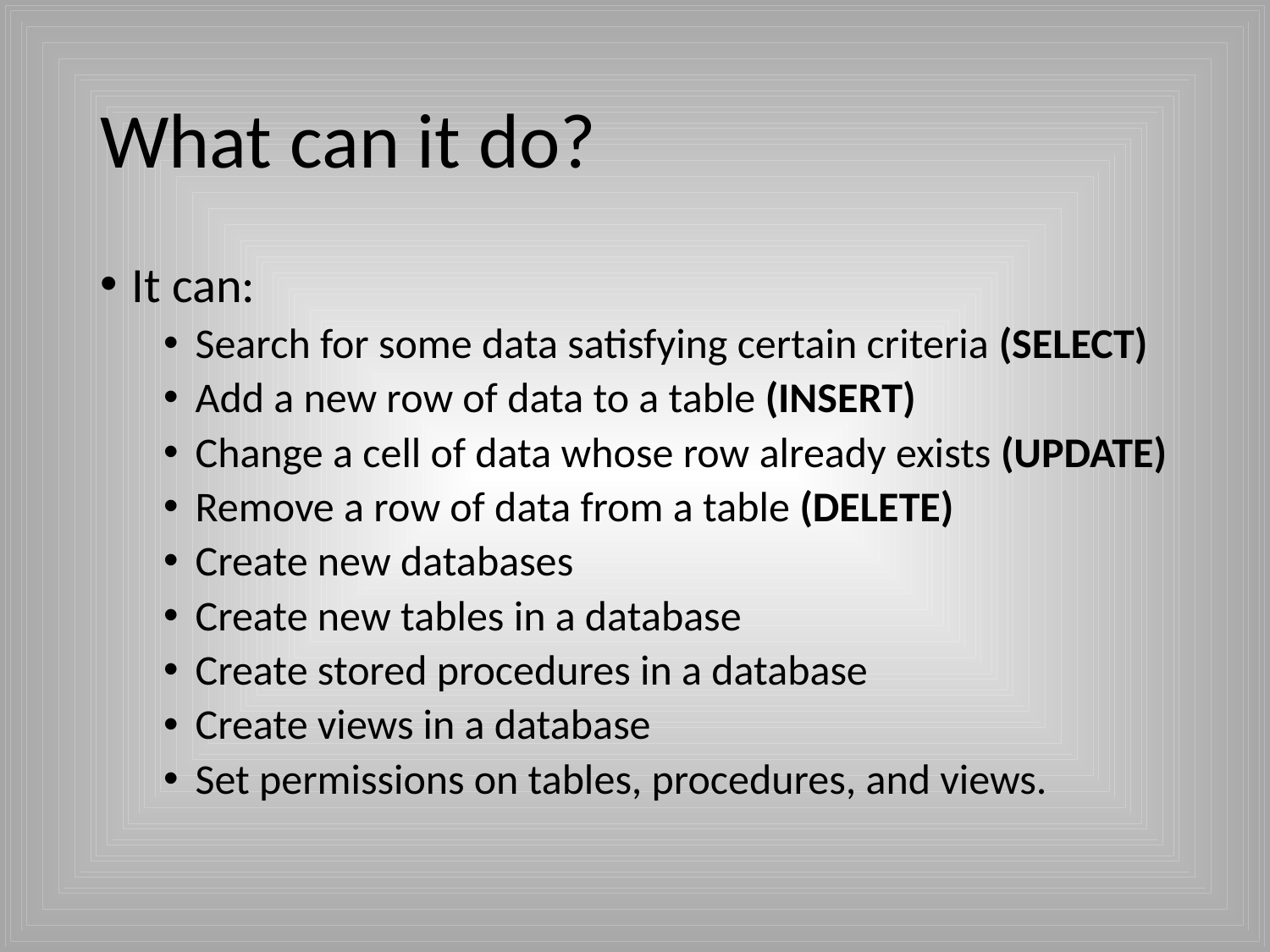

# What can it do?
It can:
Search for some data satisfying certain criteria (SELECT)
Add a new row of data to a table (INSERT)
Change a cell of data whose row already exists (UPDATE)
Remove a row of data from a table (DELETE)
Create new databases
Create new tables in a database
Create stored procedures in a database
Create views in a database
Set permissions on tables, procedures, and views.